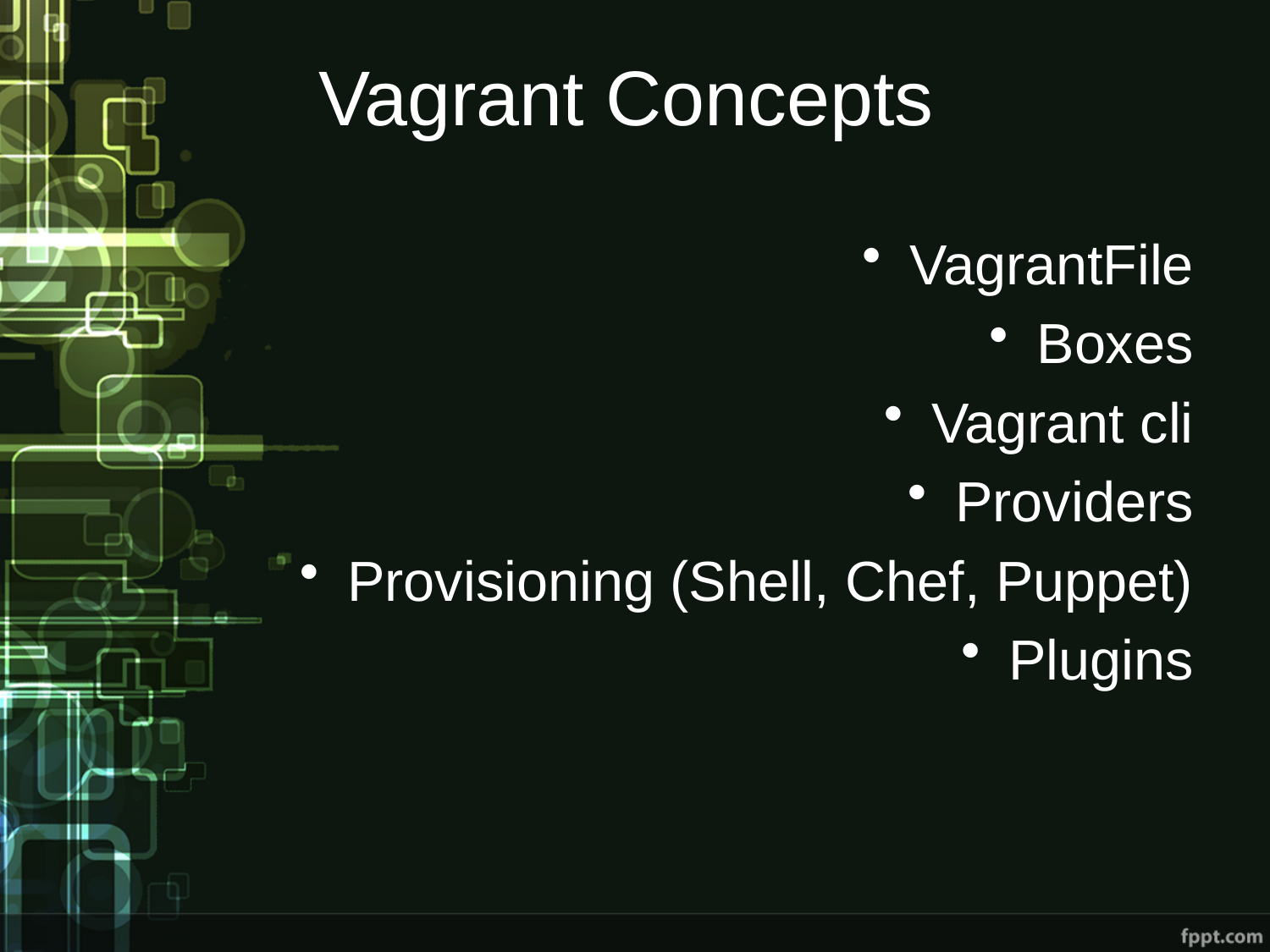

# Vagrant Concepts
VagrantFile
Boxes
Vagrant cli
Providers
Provisioning (Shell, Chef, Puppet)
Plugins